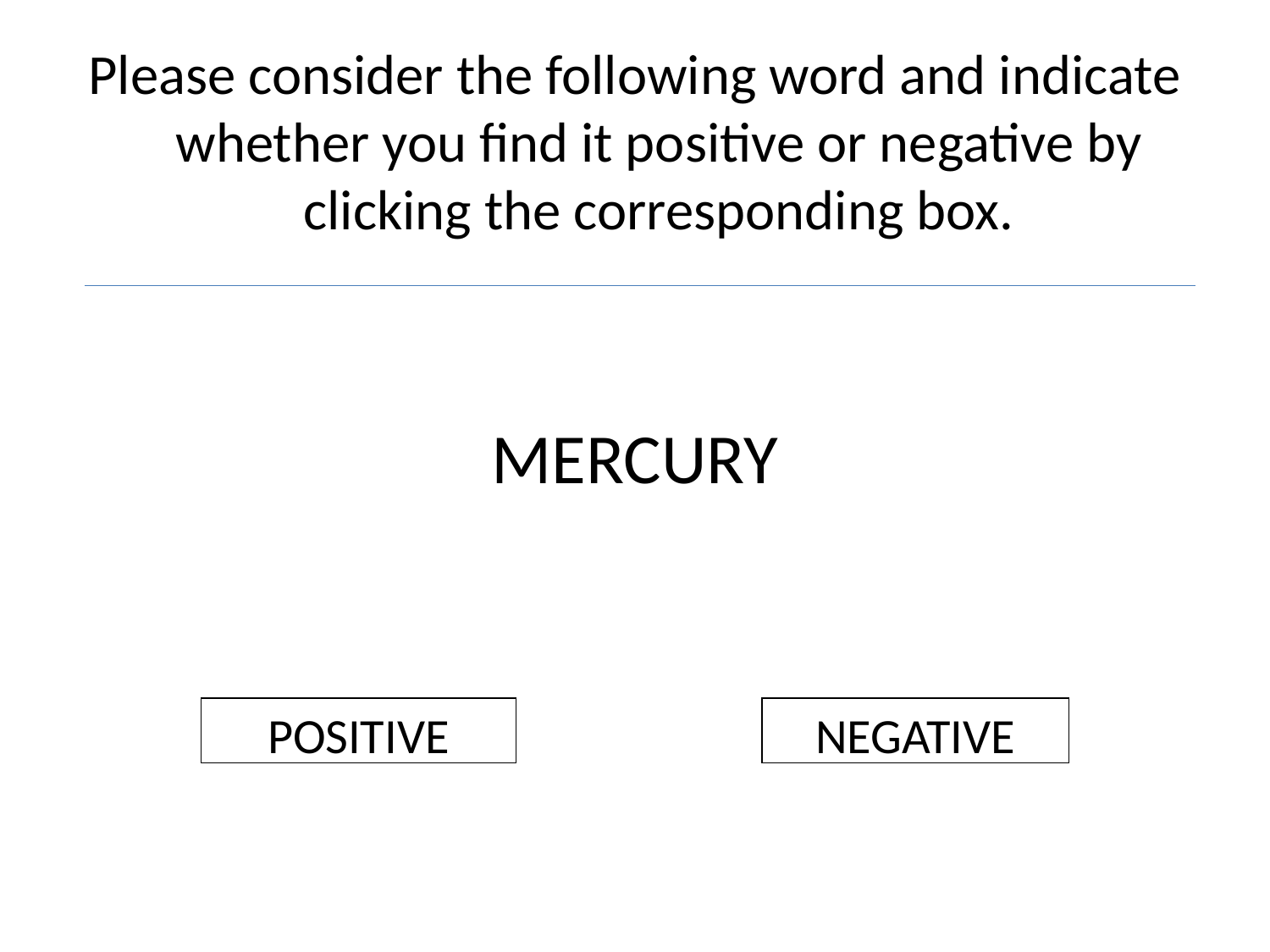

Please consider the following word and indicate whether you find it positive or negative by clicking the corresponding box.

MERCURY

POSITIVE
NEGATIVE